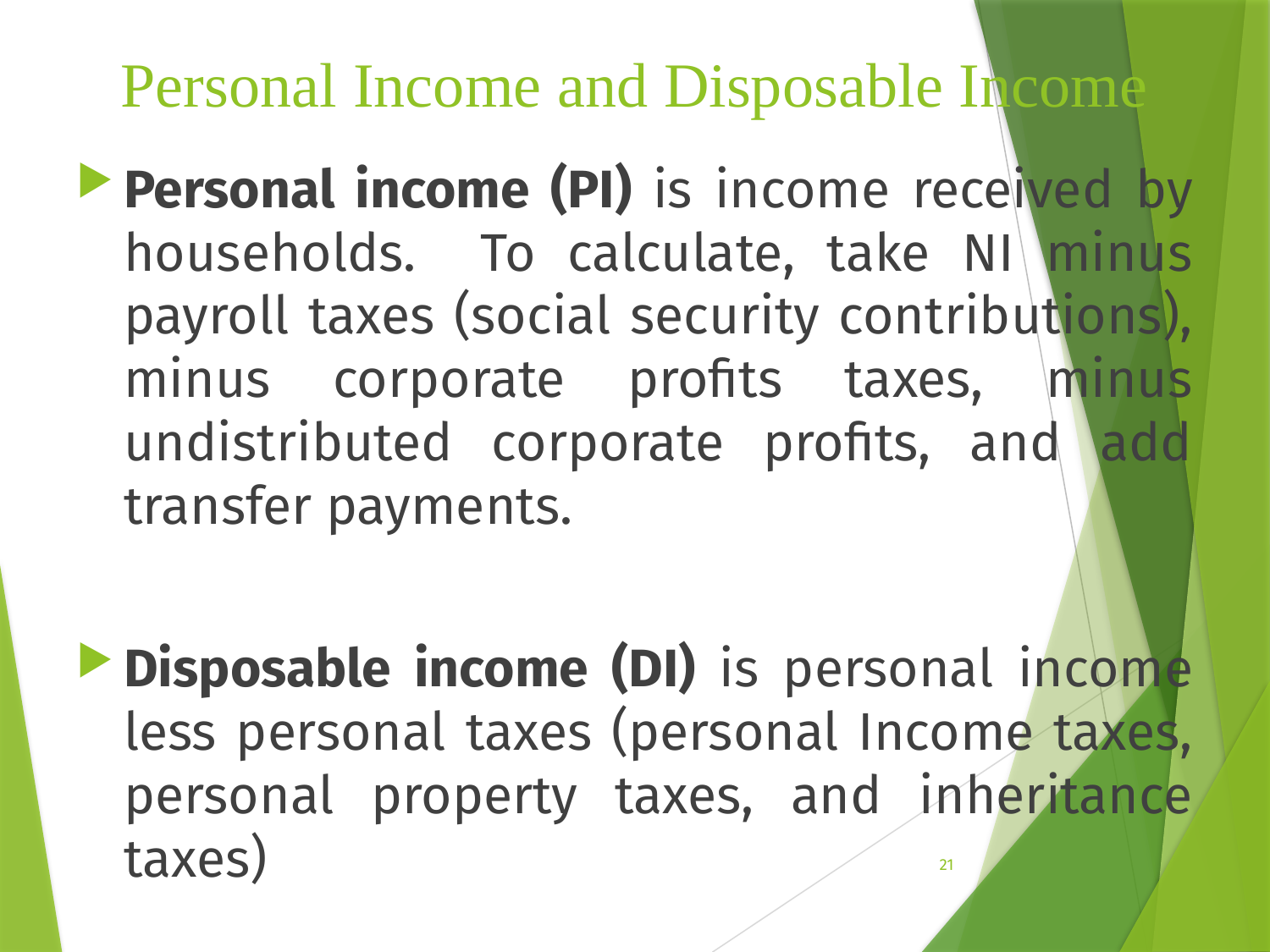

# Personal Income and Disposable Income
Personal income (PI) is income received by households.  To calculate, take NI minus payroll taxes (social security contributions), minus corporate profits taxes, minus undistributed corporate profits, and add transfer payments.

Disposable income (DI) is personal income less personal taxes (personal Income taxes, personal property taxes, and inheritance taxes)
21